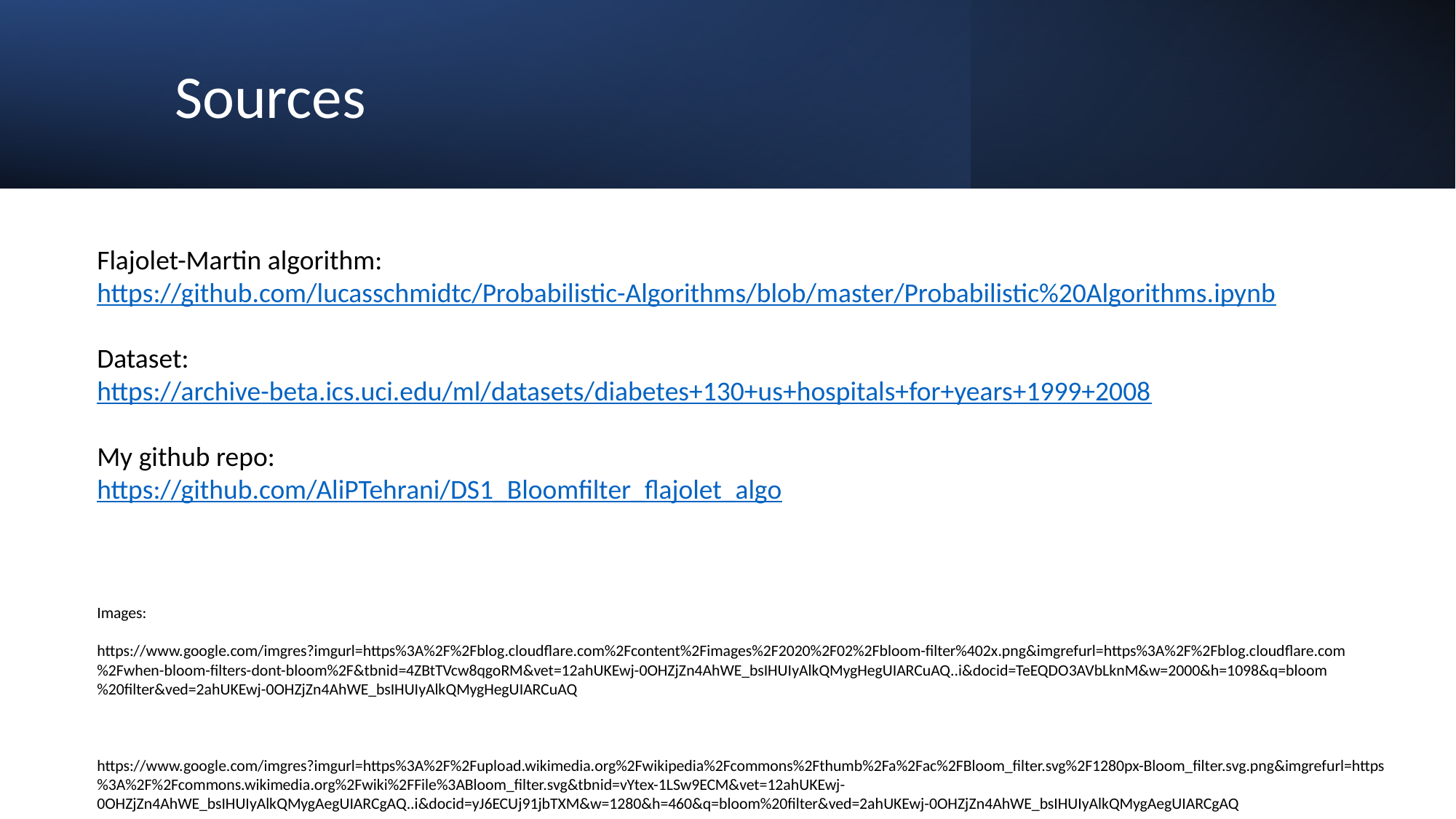

# Sources
Flajolet-Martin algorithm:
https://github.com/lucasschmidtc/Probabilistic-Algorithms/blob/master/Probabilistic%20Algorithms.ipynb

Dataset:
https://archive-beta.ics.uci.edu/ml/datasets/diabetes+130+us+hospitals+for+years+1999+2008

My github repo:
https://github.com/AliPTehrani/DS1_Bloomfilter_flajolet_algo

Images:

https://www.google.com/imgres?imgurl=https%3A%2F%2Fblog.cloudflare.com%2Fcontent%2Fimages%2F2020%2F02%2Fbloom-filter%402x.png&imgrefurl=https%3A%2F%2Fblog.cloudflare.com%2Fwhen-bloom-filters-dont-bloom%2F&tbnid=4ZBtTVcw8qgoRM&vet=12ahUKEwj-0OHZjZn4AhWE_bsIHUIyAlkQMygHegUIARCuAQ..i&docid=TeEQDO3AVbLknM&w=2000&h=1098&q=bloom%20filter&ved=2ahUKEwj-0OHZjZn4AhWE_bsIHUIyAlkQMygHegUIARCuAQ

https://www.google.com/imgres?imgurl=https%3A%2F%2Fupload.wikimedia.org%2Fwikipedia%2Fcommons%2Fthumb%2Fa%2Fac%2FBloom_filter.svg%2F1280px-Bloom_filter.svg.png&imgrefurl=https%3A%2F%2Fcommons.wikimedia.org%2Fwiki%2FFile%3ABloom_filter.svg&tbnid=vYtex-1LSw9ECM&vet=12ahUKEwj-0OHZjZn4AhWE_bsIHUIyAlkQMygAegUIARCgAQ..i&docid=yJ6ECUj91jbTXM&w=1280&h=460&q=bloom%20filter&ved=2ahUKEwj-0OHZjZn4AhWE_bsIHUIyAlkQMygAegUIARCgAQ